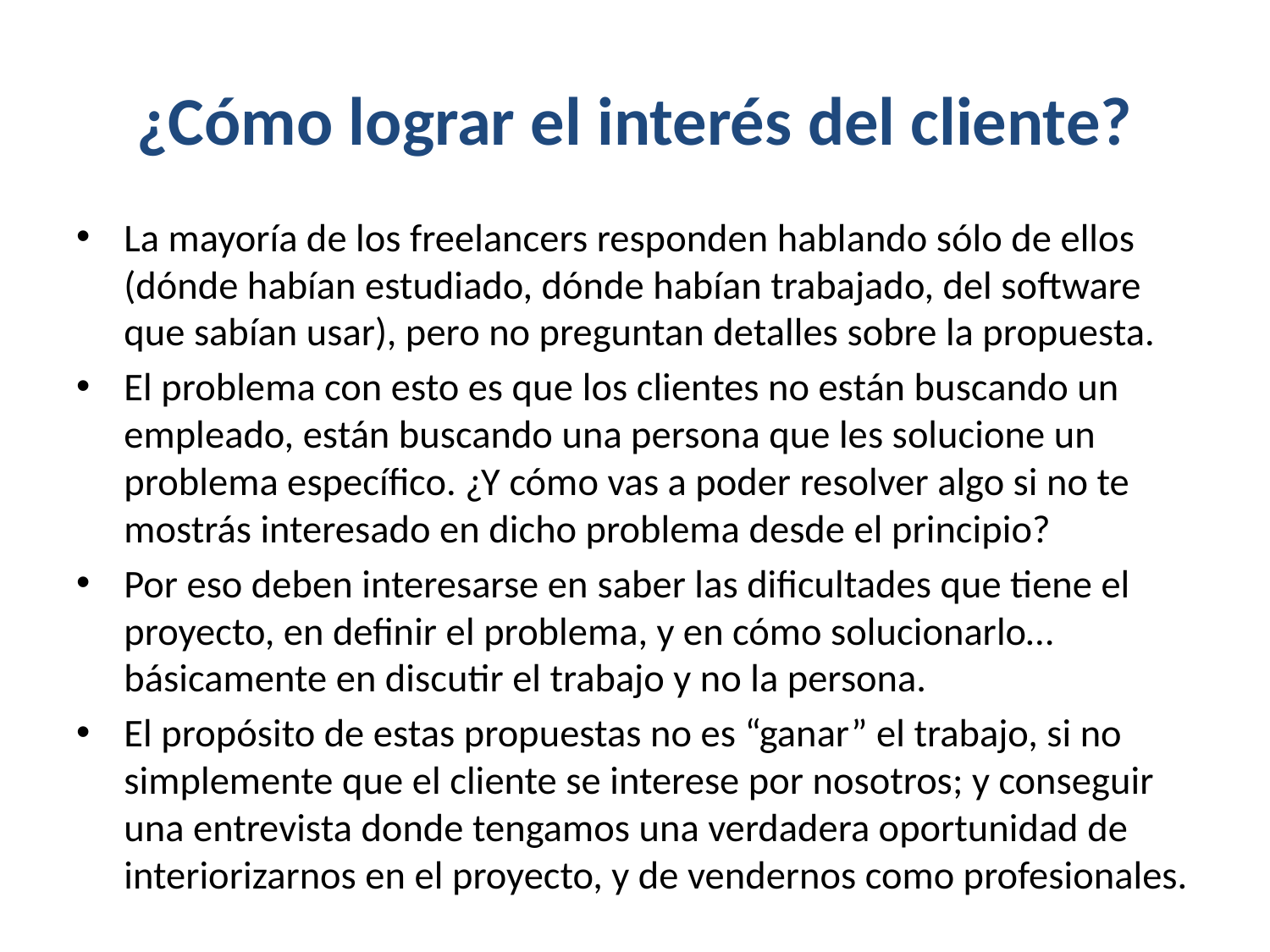

# ¿Cómo lograr el interés del cliente?
La mayoría de los freelancers responden hablando sólo de ellos (dónde habían estudiado, dónde habían trabajado, del software que sabían usar), pero no preguntan detalles sobre la propuesta.
El problema con esto es que los clientes no están buscando un empleado, están buscando una persona que les solucione un problema específico. ¿Y cómo vas a poder resolver algo si no te mostrás interesado en dicho problema desde el principio?
Por eso deben interesarse en saber las dificultades que tiene el proyecto, en definir el problema, y en cómo solucionarlo… básicamente en discutir el trabajo y no la persona.
El propósito de estas propuestas no es “ganar” el trabajo, si no simplemente que el cliente se interese por nosotros; y conseguir una entrevista donde tengamos una verdadera oportunidad de interiorizarnos en el proyecto, y de vendernos como profesionales.